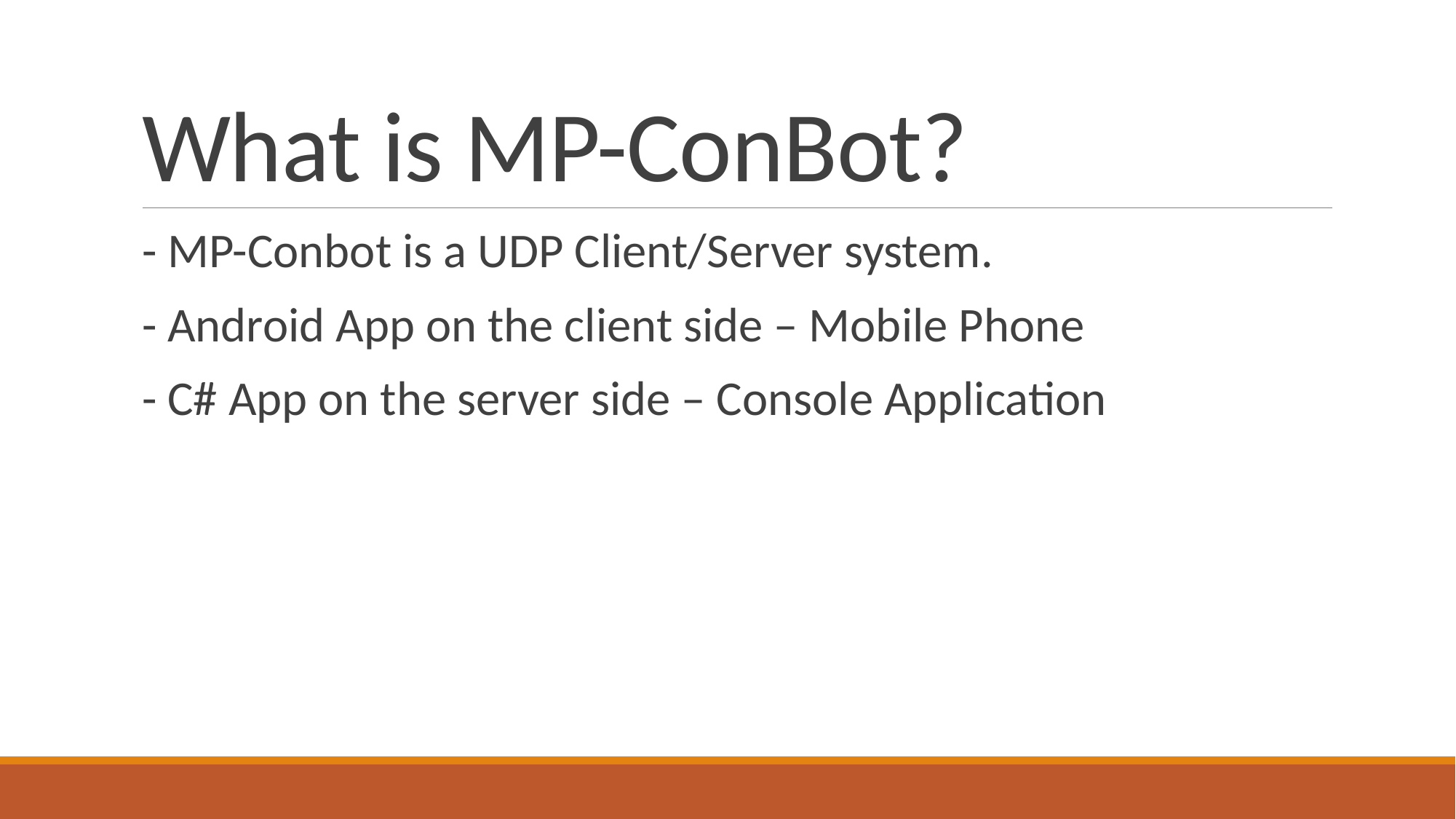

# What is MP-ConBot?
- MP-Conbot is a UDP Client/Server system.
- Android App on the client side – Mobile Phone
- C# App on the server side – Console Application